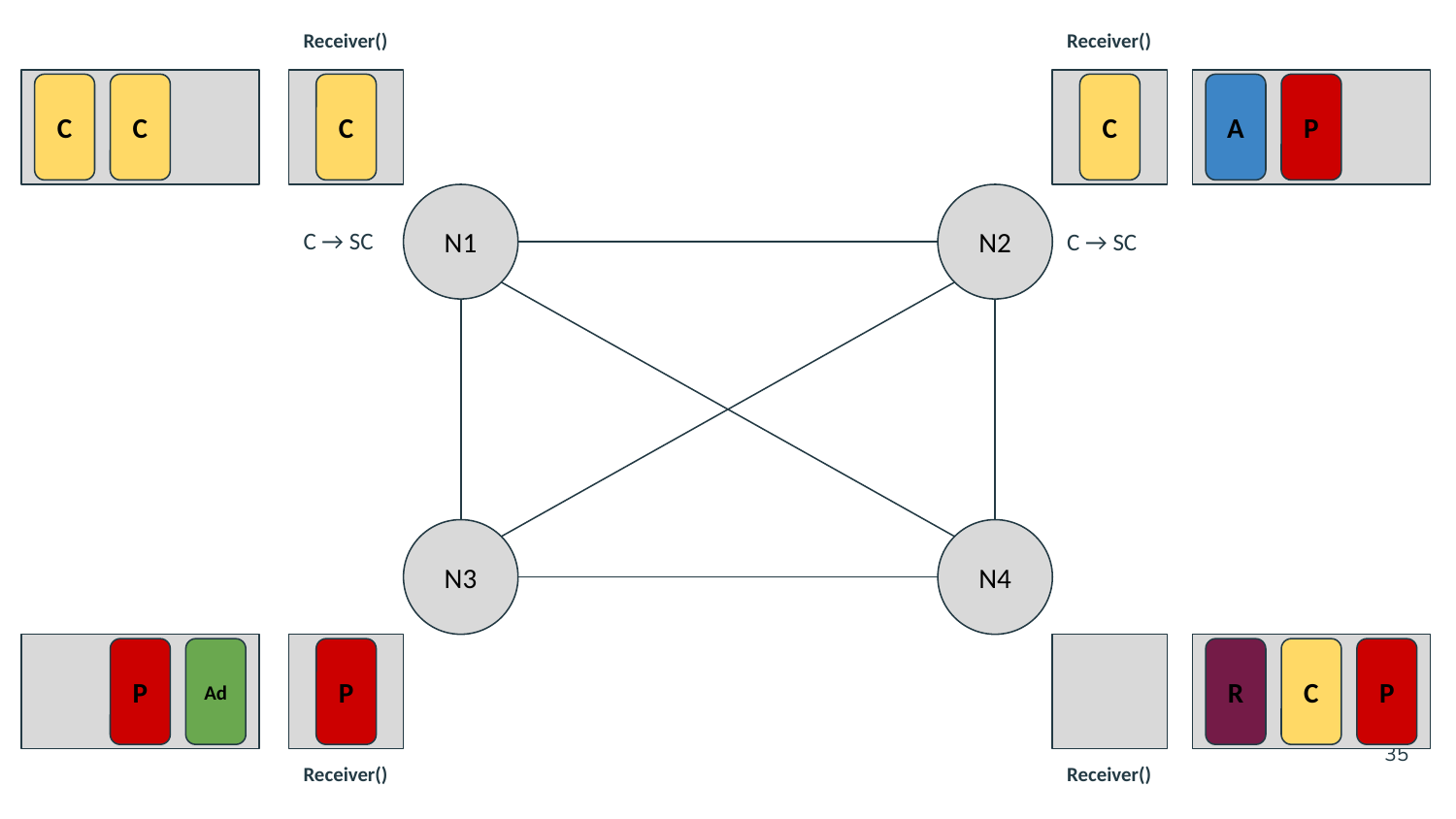

Receiver()
Receiver()

C
C
C
C
A
P
N1
N2
C → SC
C → SC
N3
N4

P
Ad
P
R
C
P
35
Receiver()
Receiver()